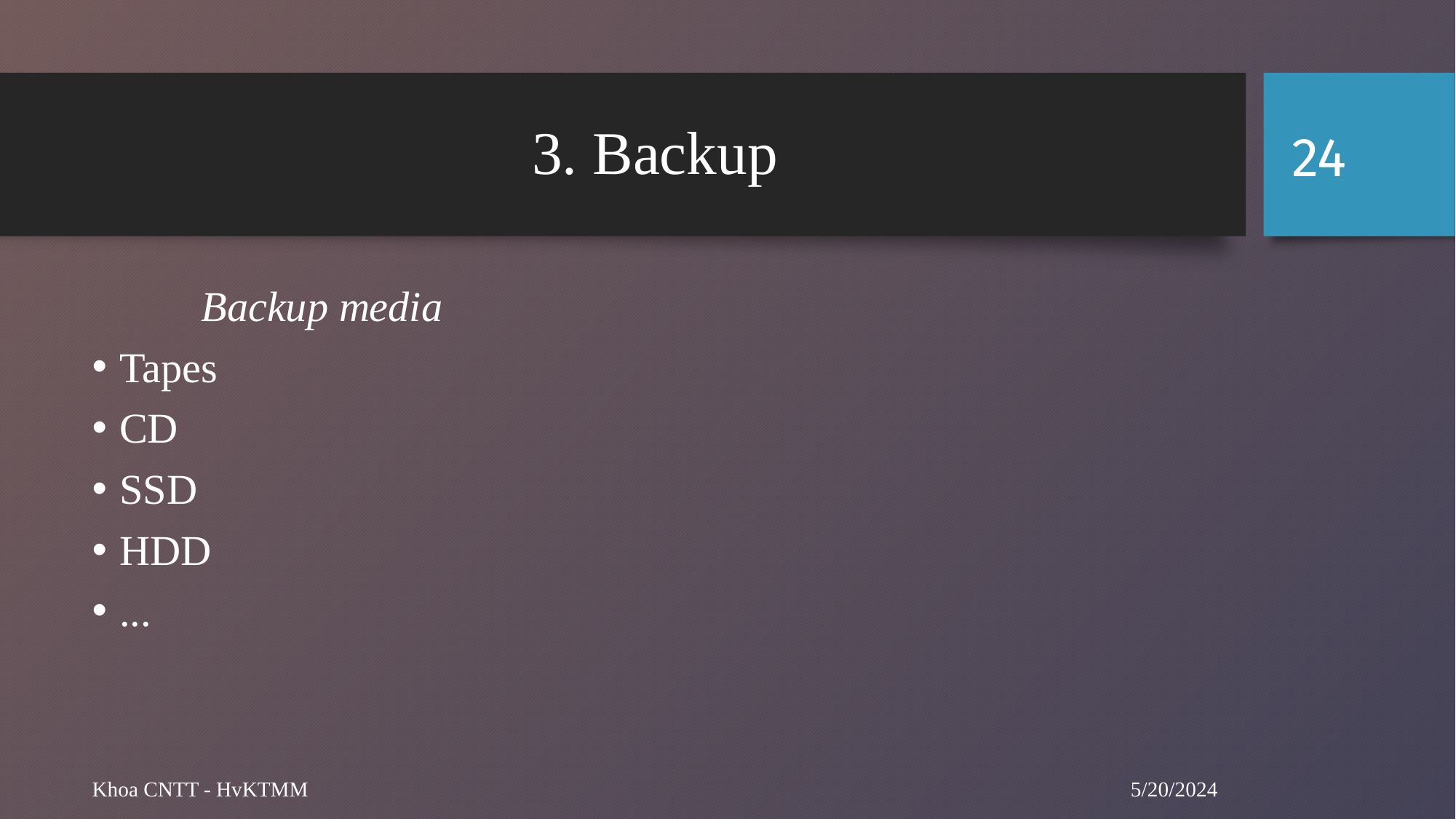

24
# 3. Backup
	Backup media
Tapes
CD
SSD
HDD
...
5/20/2024
Khoa CNTT - HvKTMM